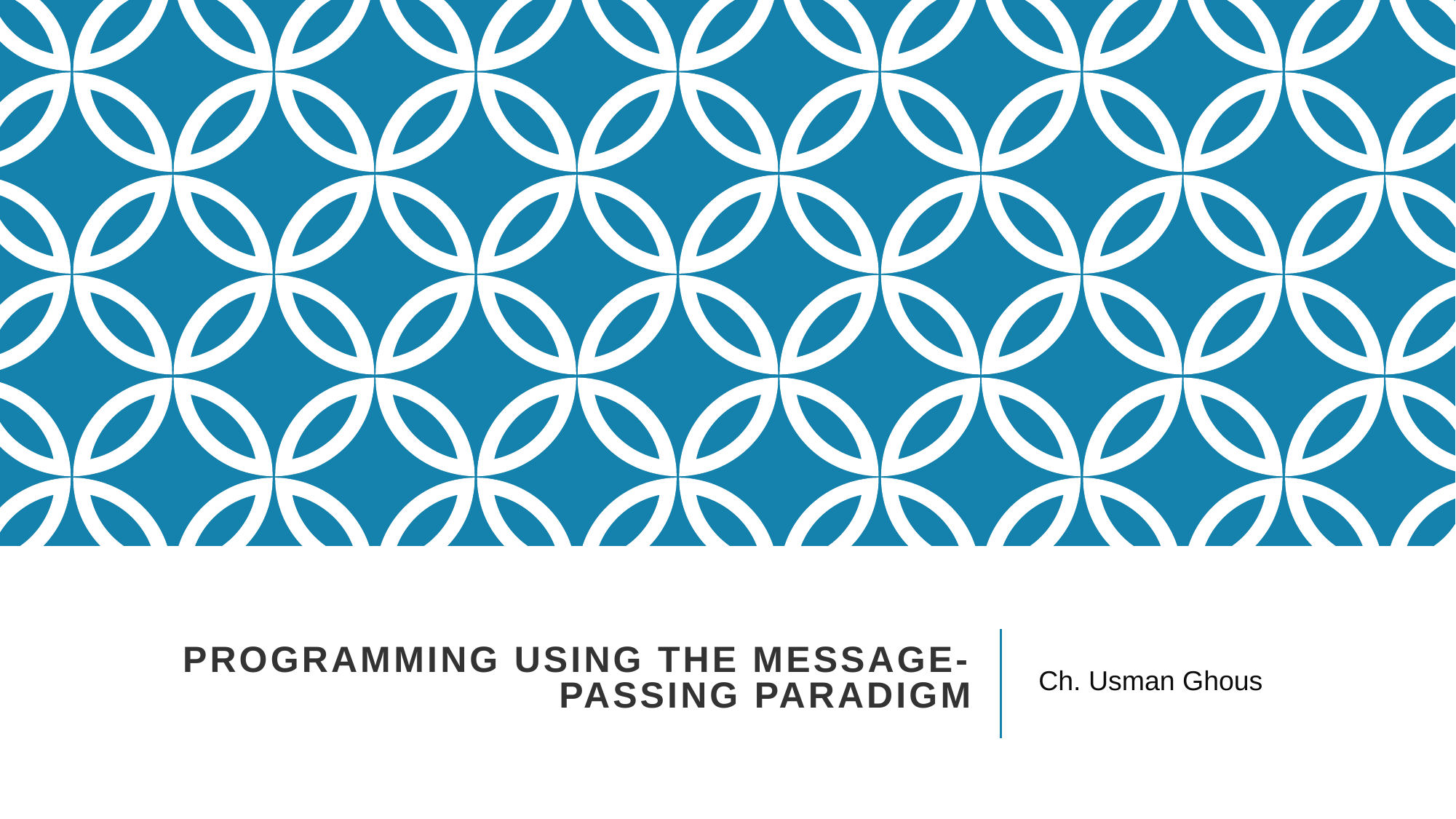

# Programming Using the Message-Passing Paradigm
Ch. Usman Ghous